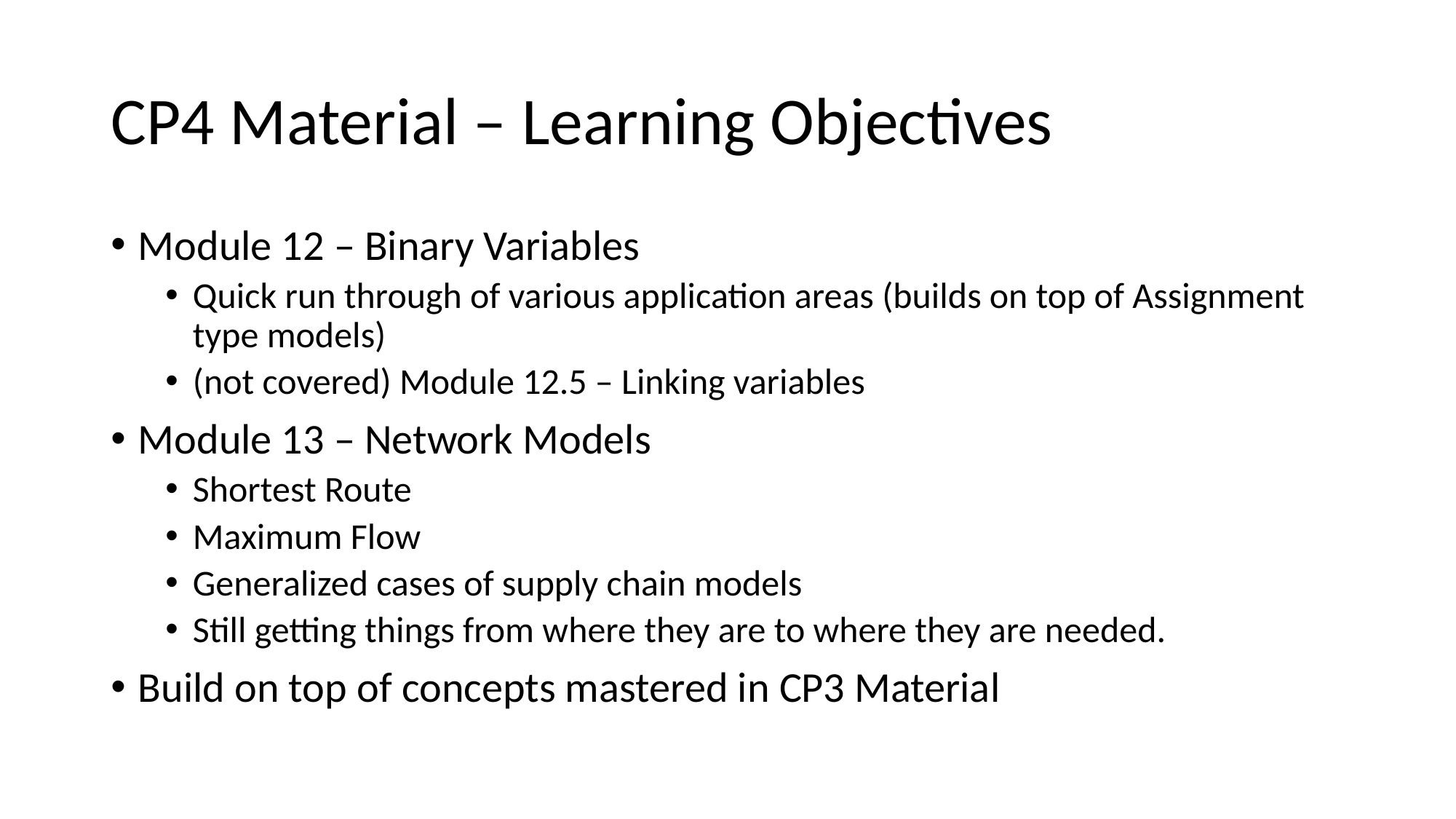

# CP4 Material – Learning Objectives
Module 12 – Binary Variables
Quick run through of various application areas (builds on top of Assignment type models)
(not covered) Module 12.5 – Linking variables
Module 13 – Network Models
Shortest Route
Maximum Flow
Generalized cases of supply chain models
Still getting things from where they are to where they are needed.
Build on top of concepts mastered in CP3 Material